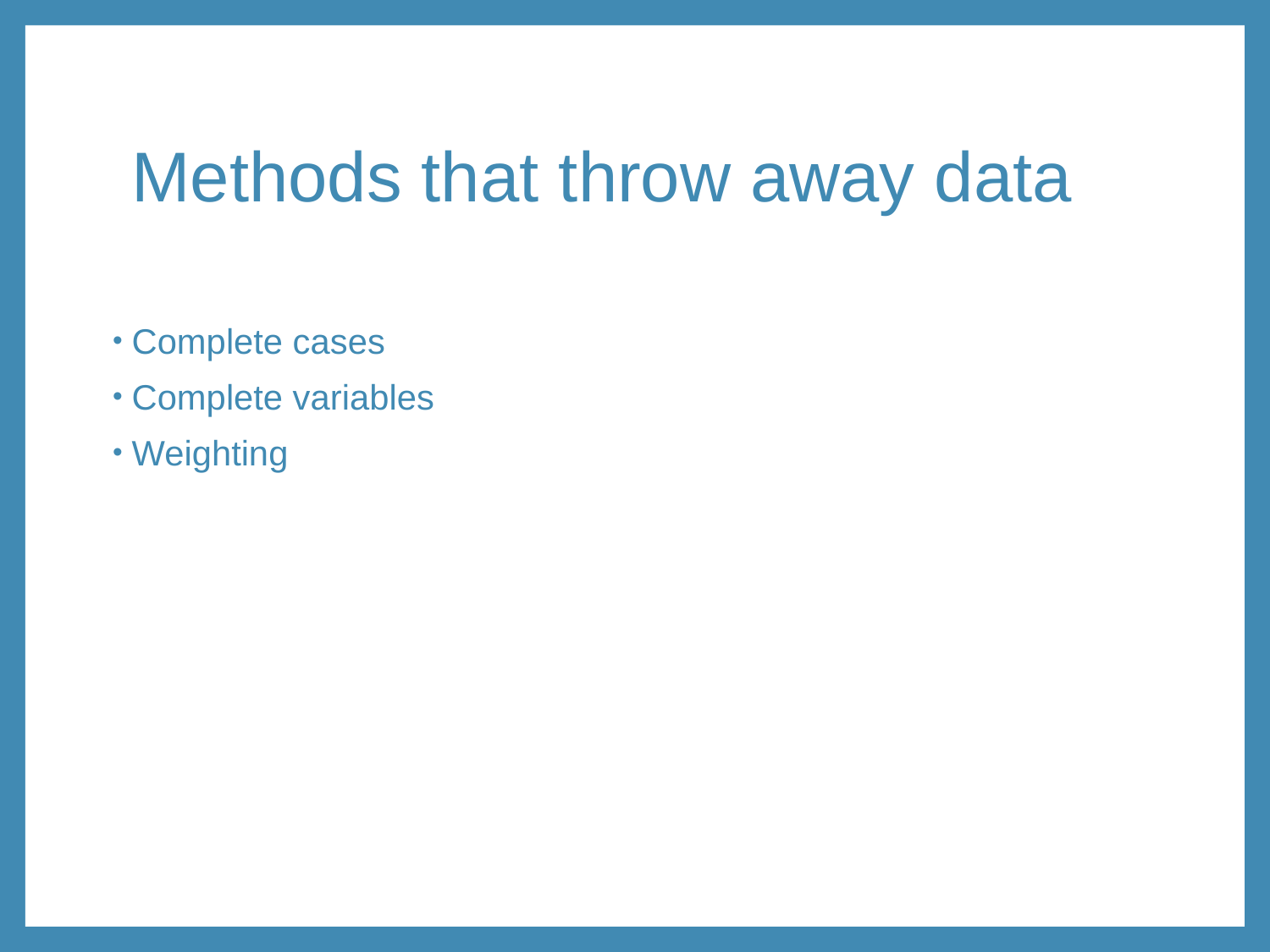

# Methods that throw away data
Complete cases
Complete variables
Weighting